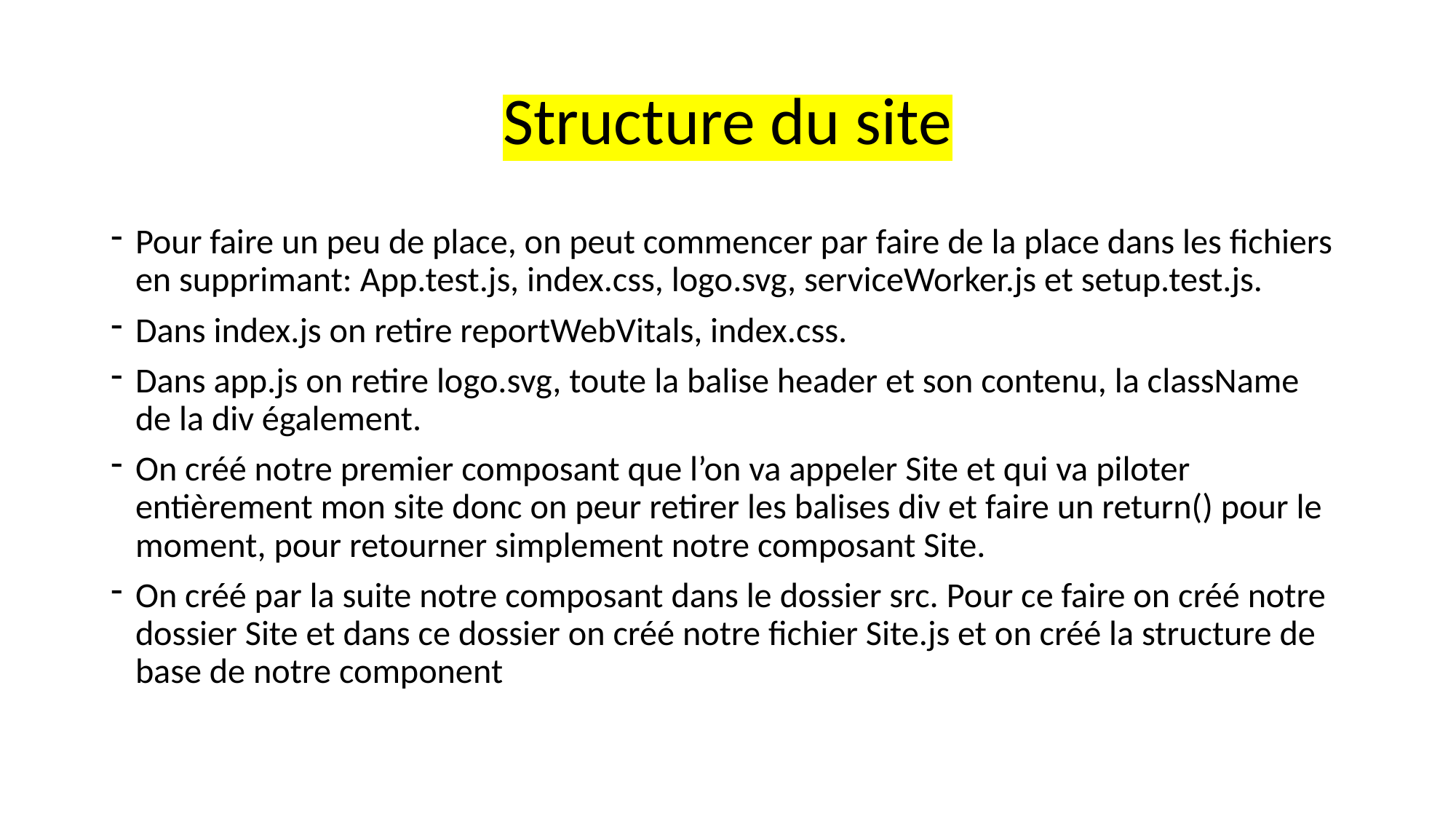

# Structure du site
Pour faire un peu de place, on peut commencer par faire de la place dans les fichiers en supprimant: App.test.js, index.css, logo.svg, serviceWorker.js et setup.test.js.
Dans index.js on retire reportWebVitals, index.css.
Dans app.js on retire logo.svg, toute la balise header et son contenu, la className de la div également.
On créé notre premier composant que l’on va appeler Site et qui va piloter entièrement mon site donc on peur retirer les balises div et faire un return() pour le moment, pour retourner simplement notre composant Site.
On créé par la suite notre composant dans le dossier src. Pour ce faire on créé notre dossier Site et dans ce dossier on créé notre fichier Site.js et on créé la structure de base de notre component